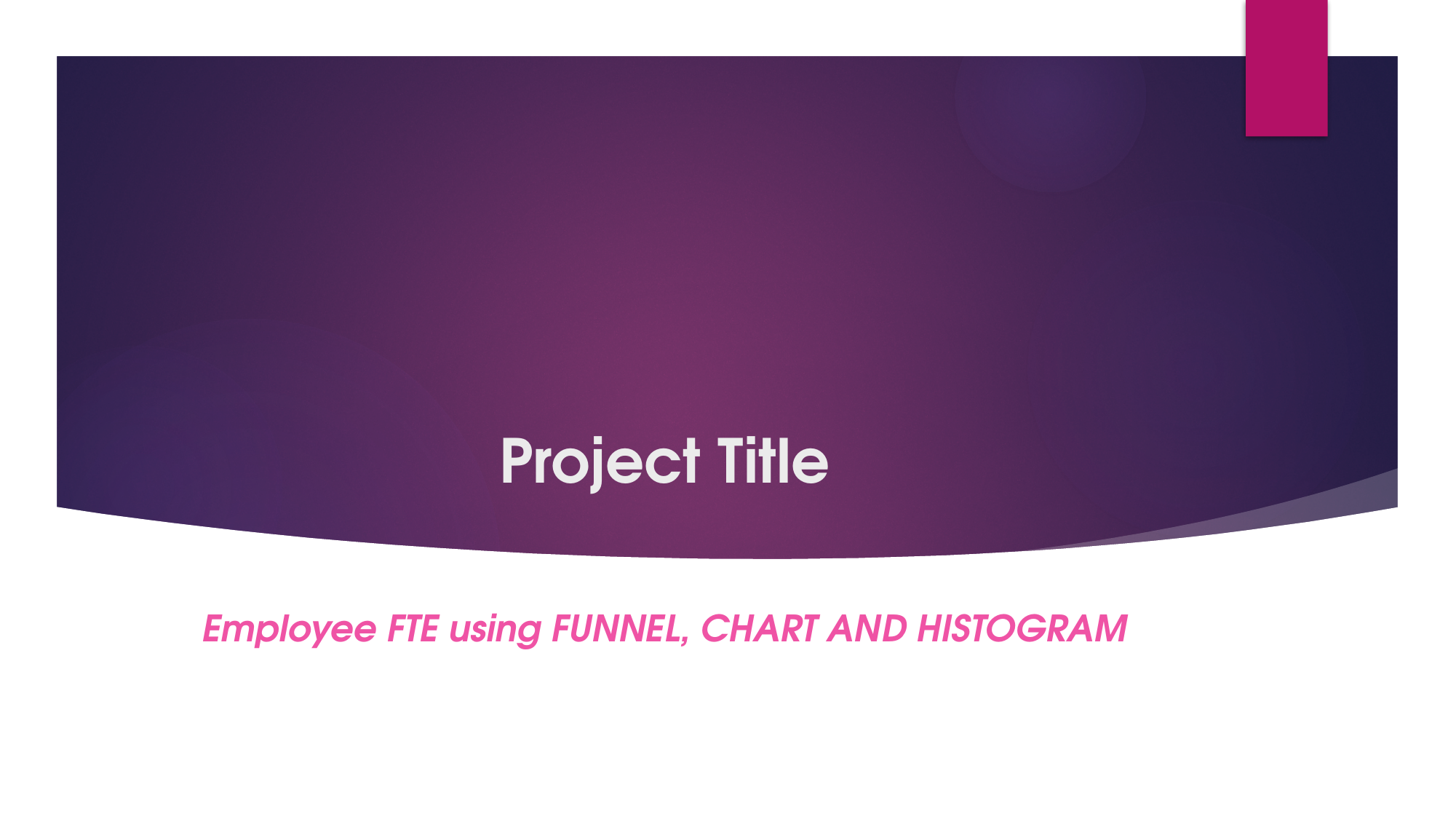

# Project Title
Employee FTE using FUNNEL, CHART AND HISTOGRAM